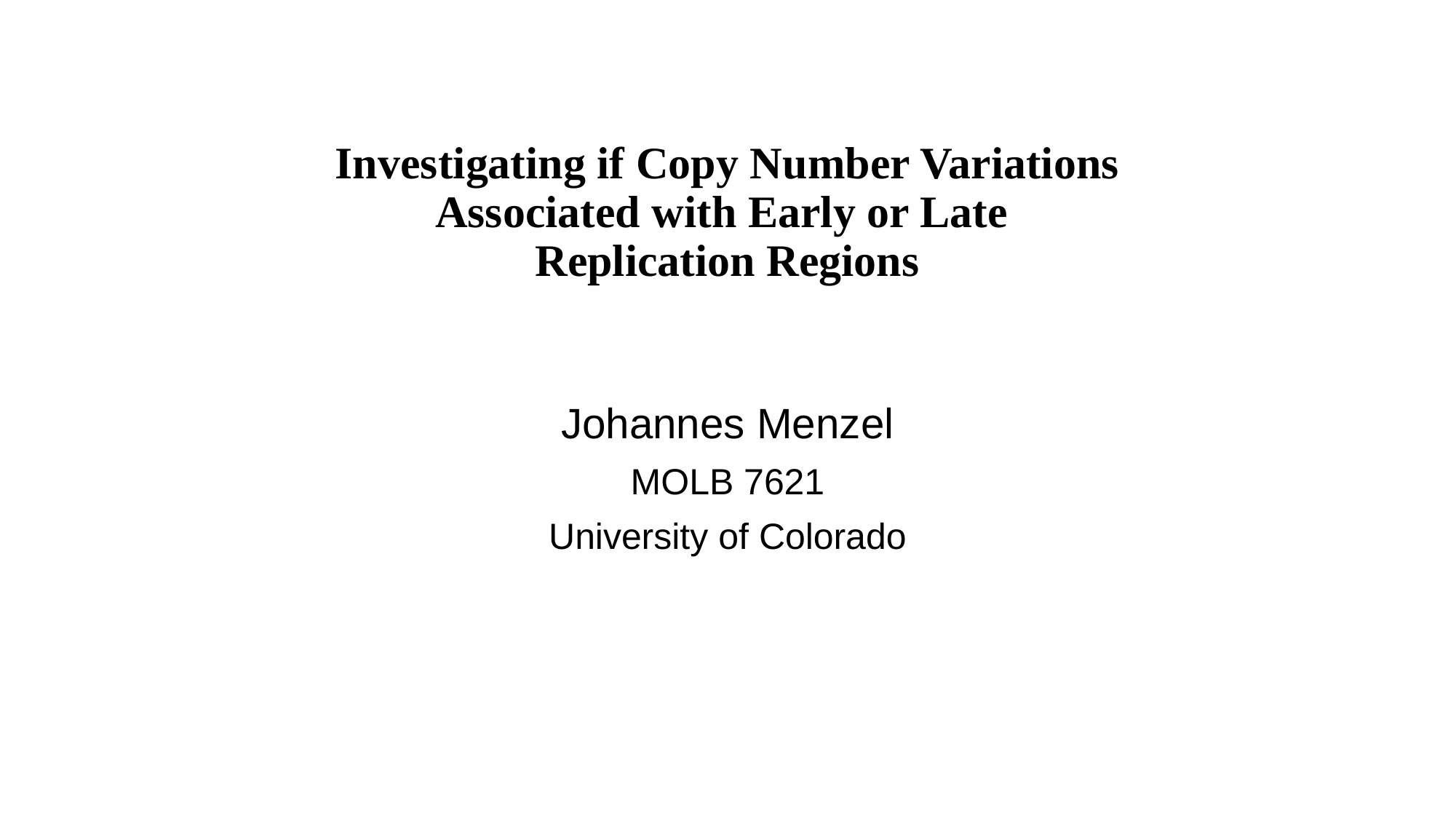

# Investigating if Copy Number Variations Associated with Early or Late Replication Regions
Johannes Menzel
MOLB 7621
University of Colorado